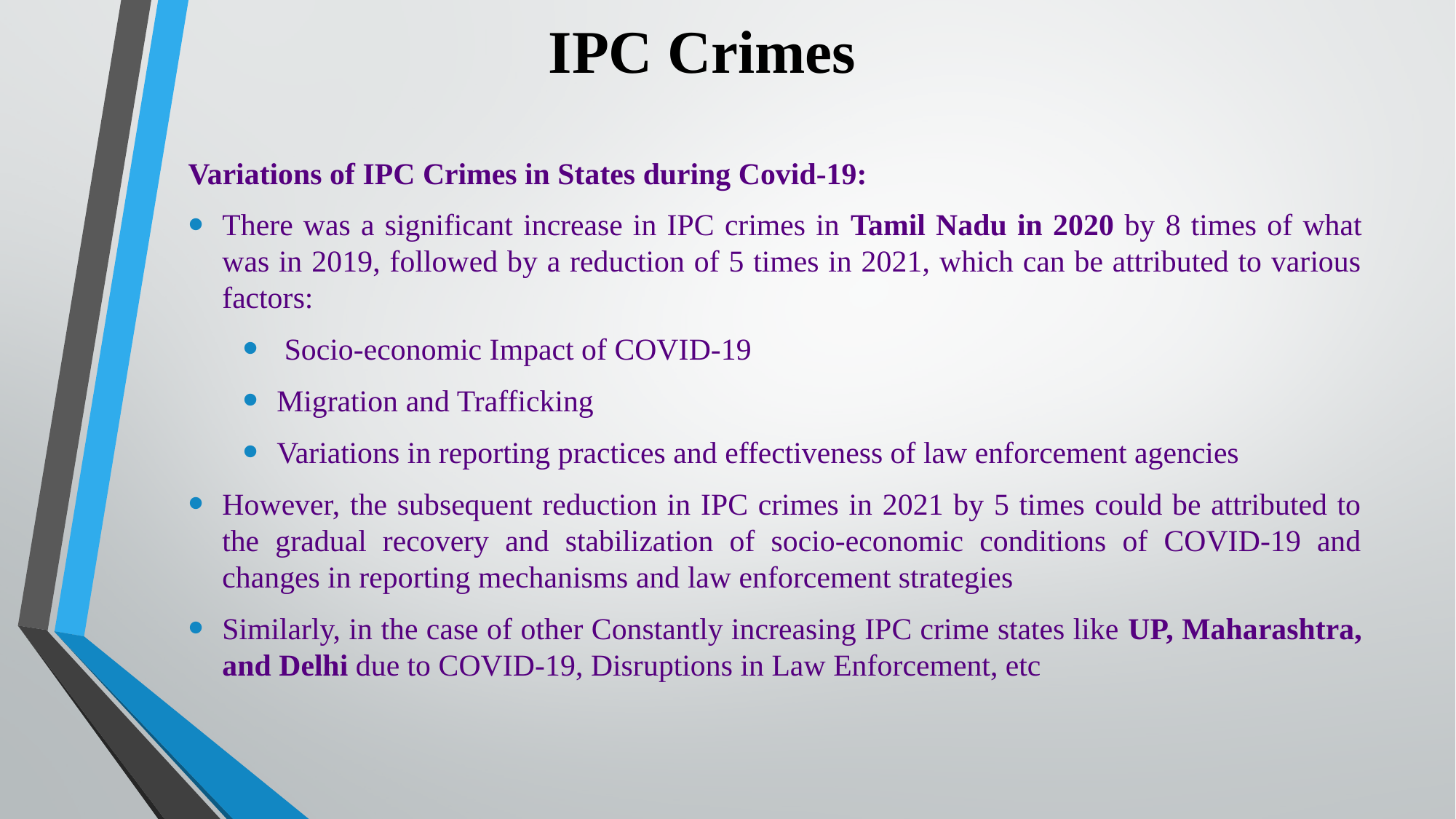

# IPC Crimes
Variations of IPC Crimes in States during Covid-19:
There was a significant increase in IPC crimes in Tamil Nadu in 2020 by 8 times of what was in 2019, followed by a reduction of 5 times in 2021, which can be attributed to various factors:
 Socio-economic Impact of COVID-19
Migration and Trafficking
Variations in reporting practices and effectiveness of law enforcement agencies
However, the subsequent reduction in IPC crimes in 2021 by 5 times could be attributed to the gradual recovery and stabilization of socio-economic conditions of COVID-19 and changes in reporting mechanisms and law enforcement strategies
Similarly, in the case of other Constantly increasing IPC crime states like UP, Maharashtra, and Delhi due to COVID-19, Disruptions in Law Enforcement, etc